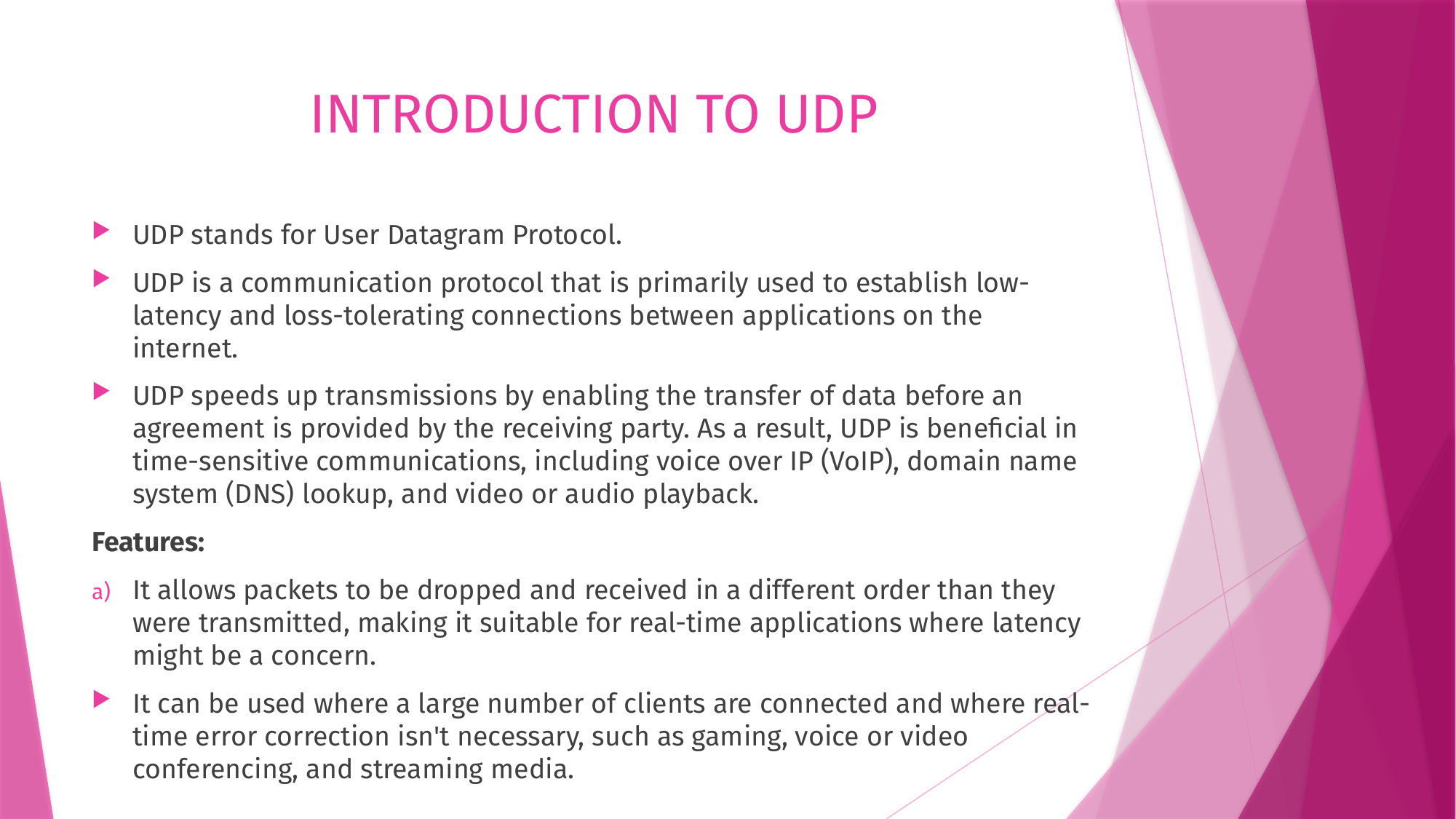

# INTRODUCTION TO UDP
UDP stands for User Datagram Protocol.
UDP is a communication protocol that is primarily used to establish low-latency and loss-tolerating connections between applications on the internet.
UDP speeds up transmissions by enabling the transfer of data before an agreement is provided by the receiving party. As a result, UDP is beneficial in time-sensitive communications, including voice over IP (VoIP), domain name system (DNS) lookup, and video or audio playback.
Features:
It allows packets to be dropped and received in a different order than they were transmitted, making it suitable for real-time applications where latency might be a concern.
It can be used where a large number of clients are connected and where real-time error correction isn't necessary, such as gaming, voice or video conferencing, and streaming media.